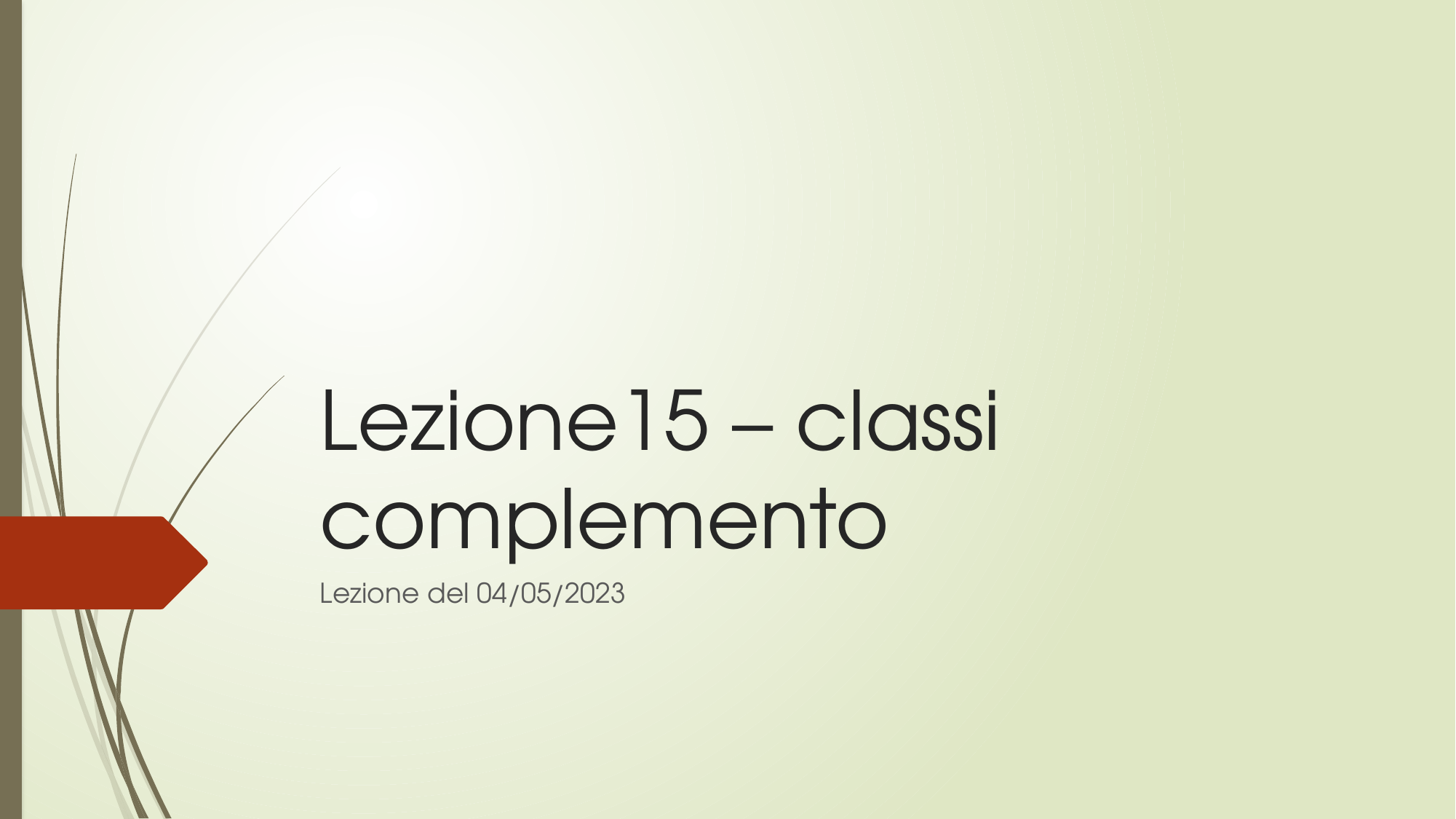

# Lezione15 – classi complemento
Lezione del 04/05/2023